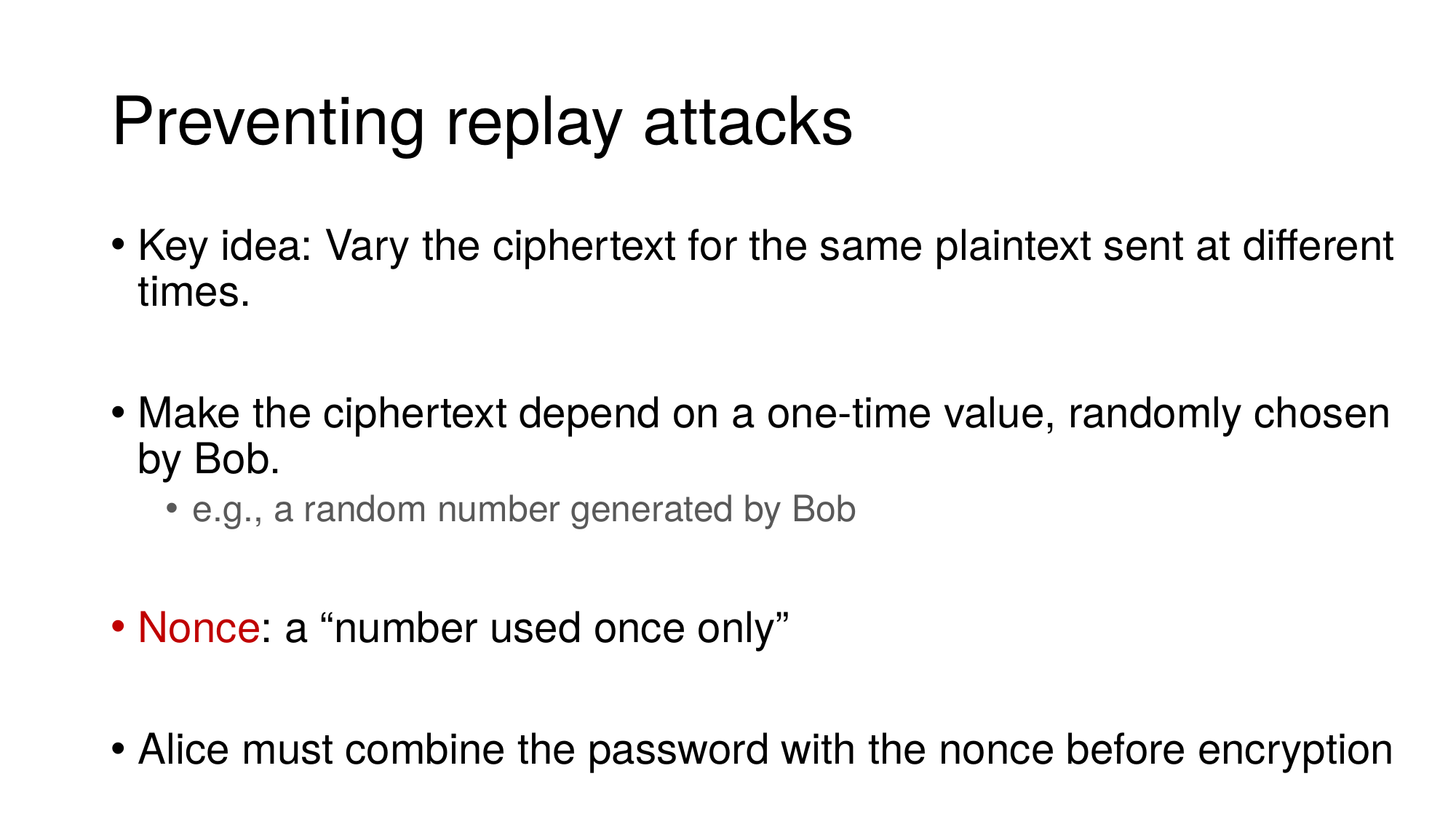

# Preventing replay attacks
Key idea: Vary the ciphertext for the same plaintext sent at different times.

Make the ciphertext depend on a one-time value, randomly chosen by Bob.
e.g., a random number generated by Bob

Nonce: a “number used once only”

Alice must combine the password with the nonce before encryption